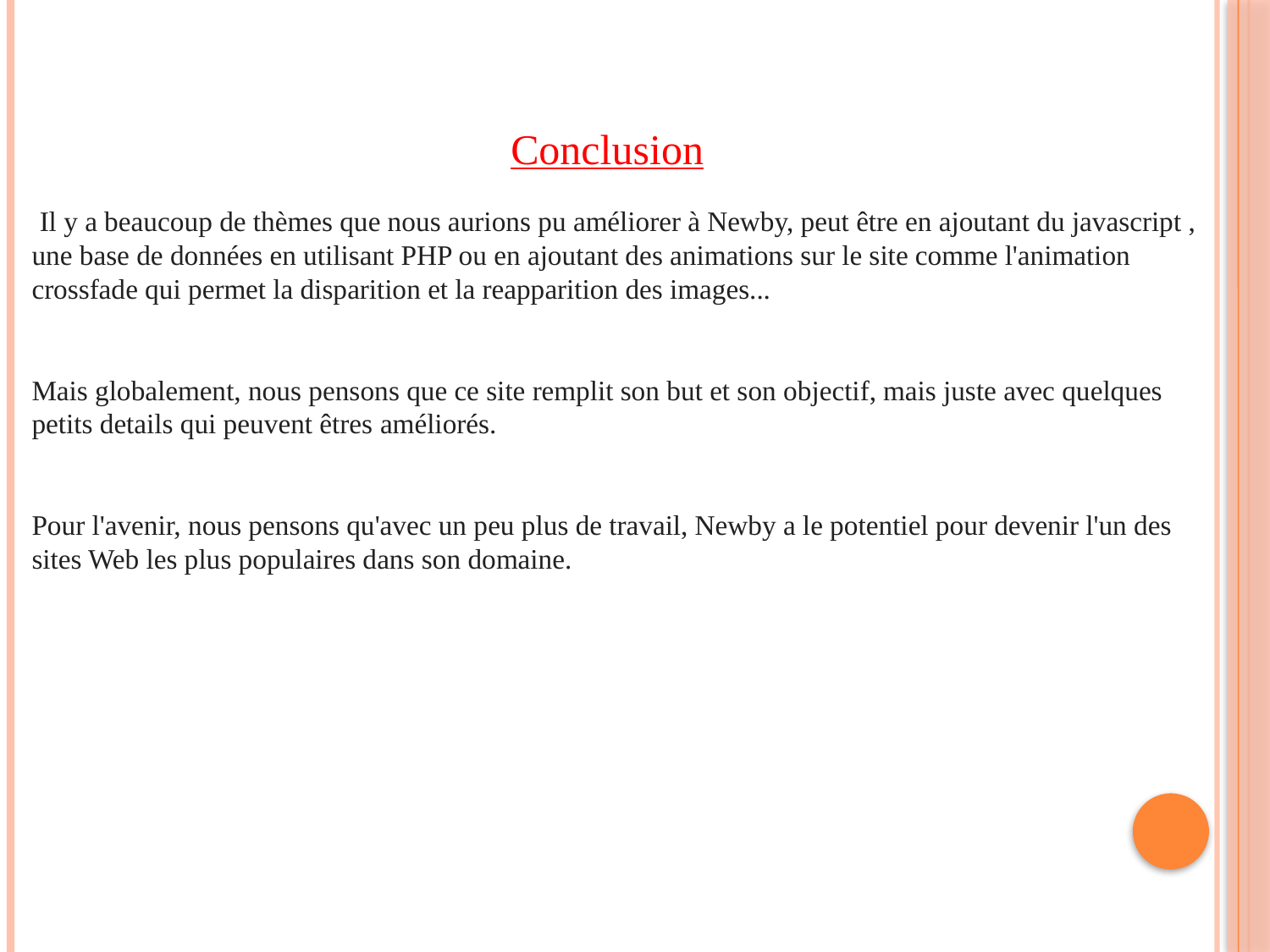

Conclusion
 Il y a beaucoup de thèmes que nous aurions pu améliorer à Newby, peut être en ajoutant du javascript , une base de données en utilisant PHP ou en ajoutant des animations sur le site comme l'animation crossfade qui permet la disparition et la reapparition des images...

Mais globalement, nous pensons que ce site remplit son but et son objectif, mais juste avec quelques petits details qui peuvent êtres améliorés.

Pour l'avenir, nous pensons qu'avec un peu plus de travail, Newby a le potentiel pour devenir l'un des sites Web les plus populaires dans son domaine.